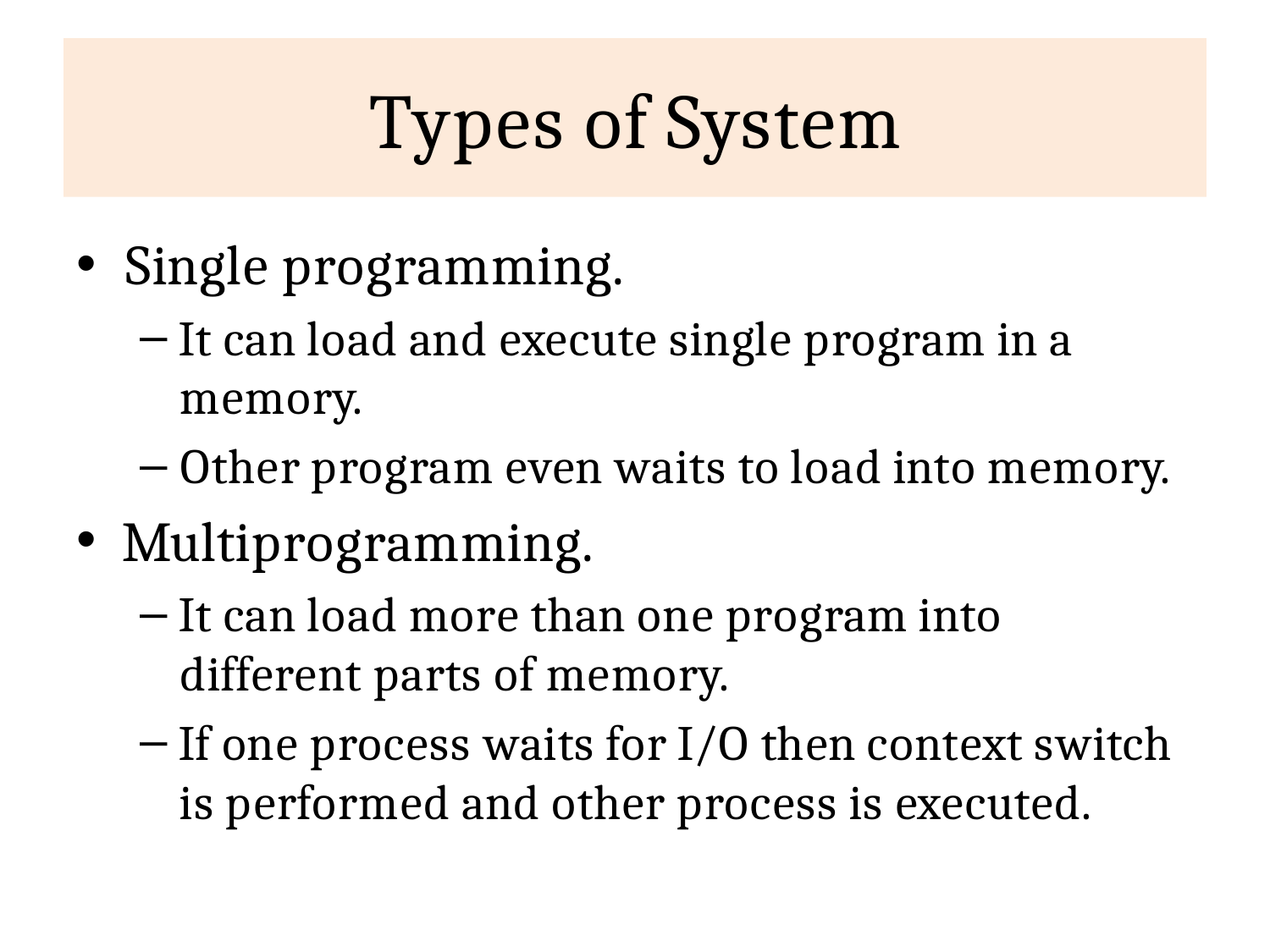

# Types of System
Single programming.
It can load and execute single program in a memory.
Other program even waits to load into memory.
Multiprogramming.
It can load more than one program into different parts of memory.
If one process waits for I/O then context switch is performed and other process is executed.